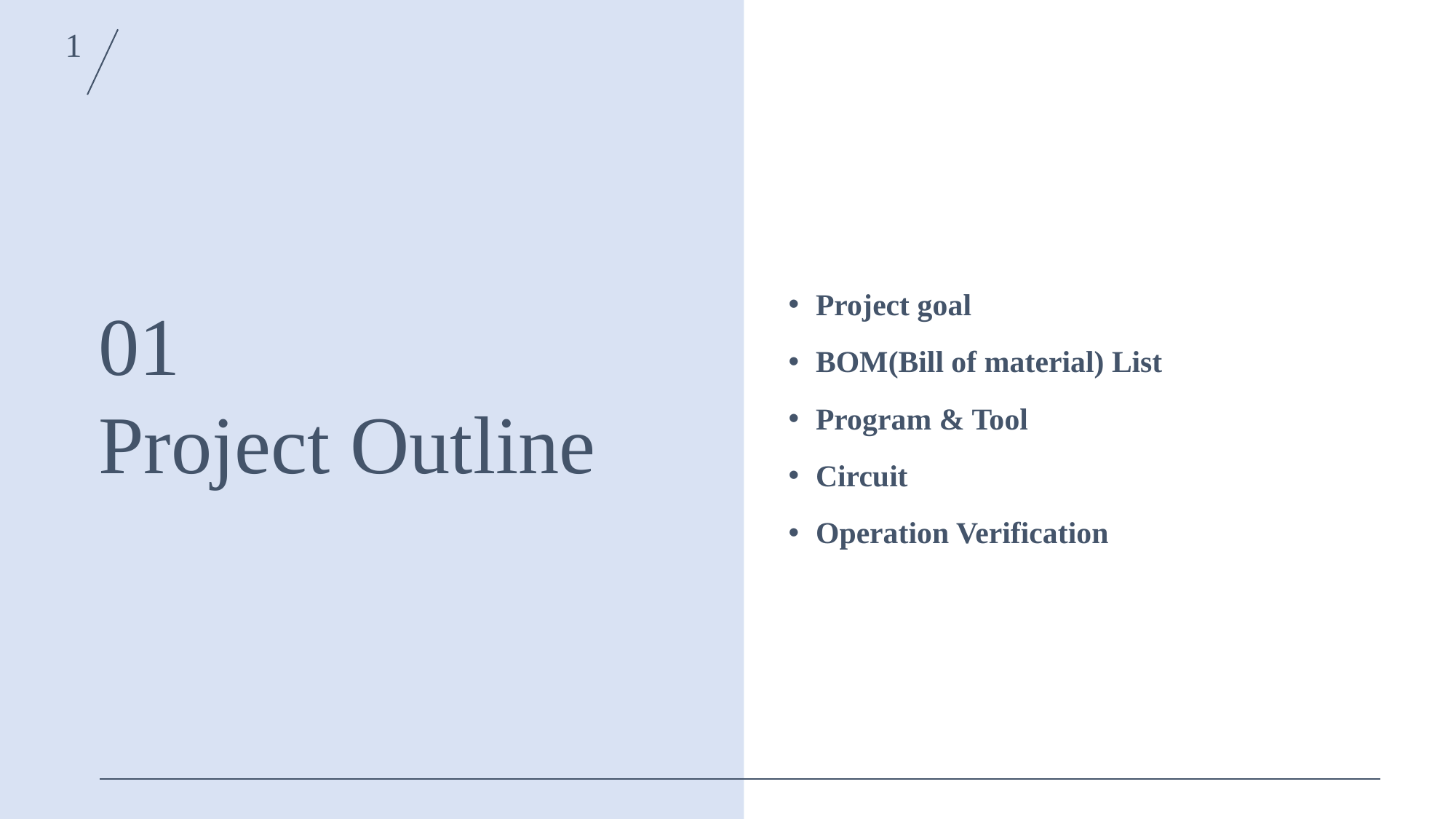

1

01
Project Outline

Project goal
BOM(Bill of material) List
Program & Tool
Circuit
Operation Verification